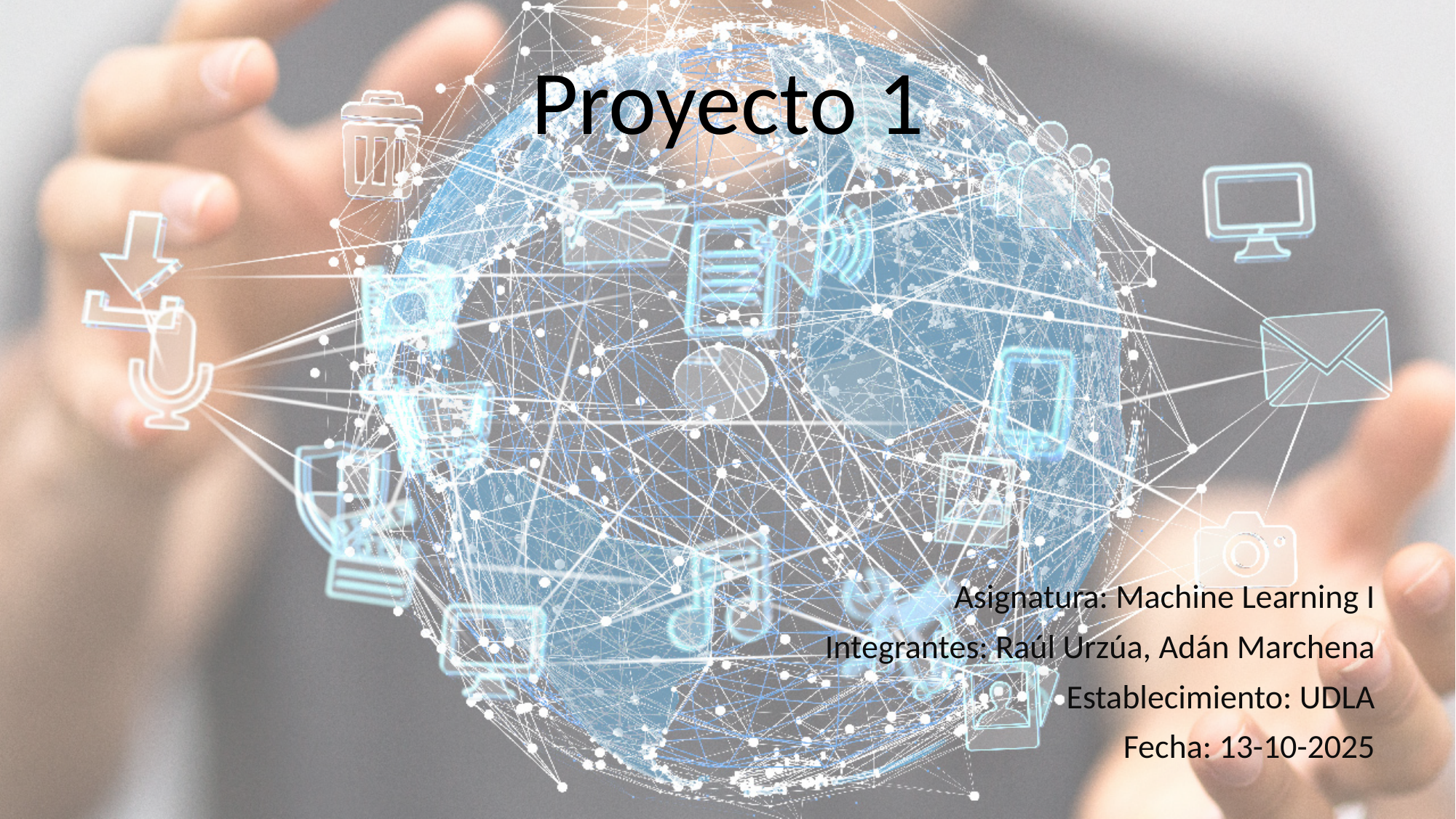

# Proyecto 1
Asignatura: Machine Learning I
Integrantes: Raúl Urzúa, Adán Marchena
Establecimiento: UDLA
Fecha: 13-10-2025